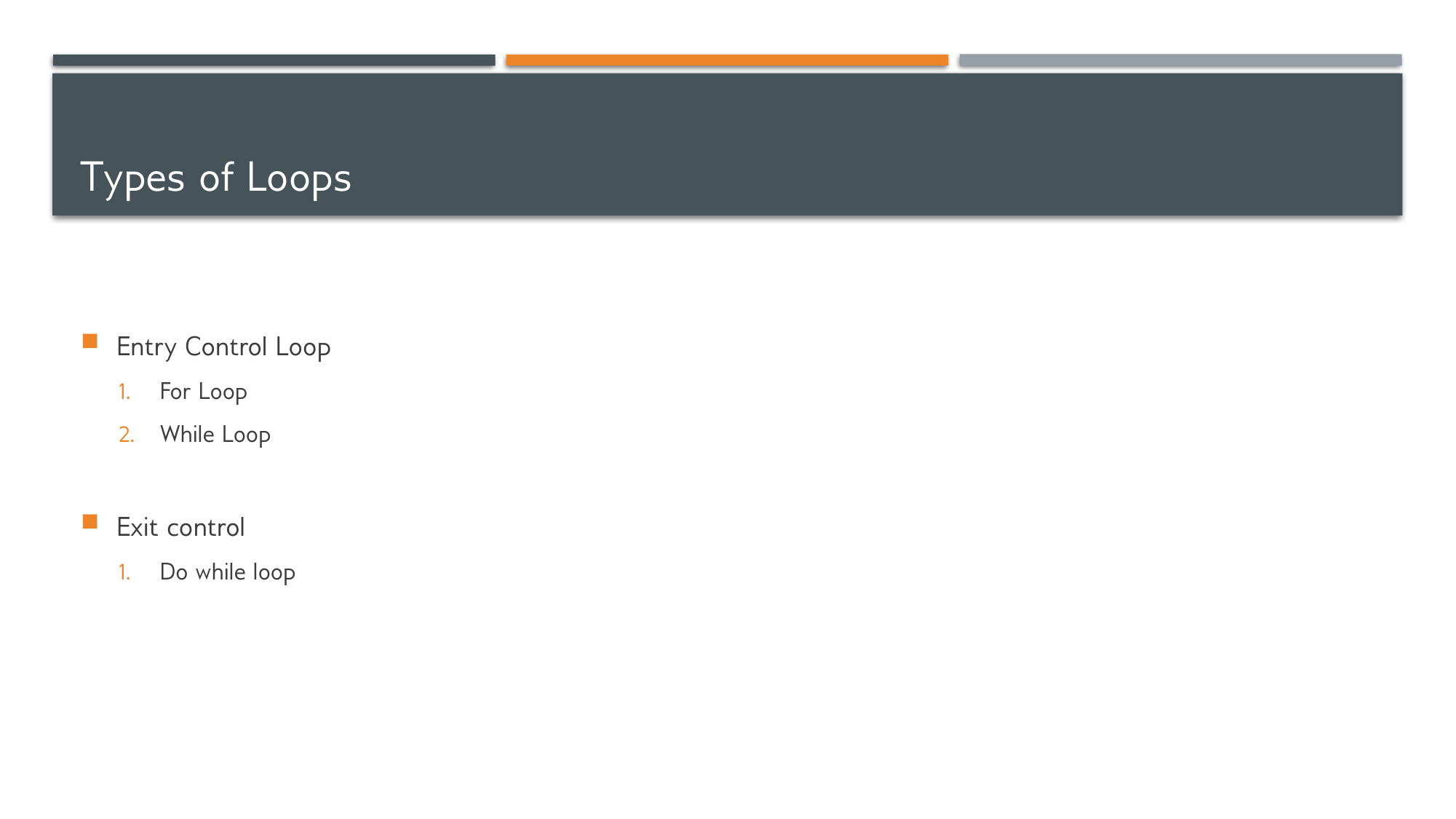

# Types of Loops
Entry Control Loop
For Loop
While Loop

Exit control
Do while loop